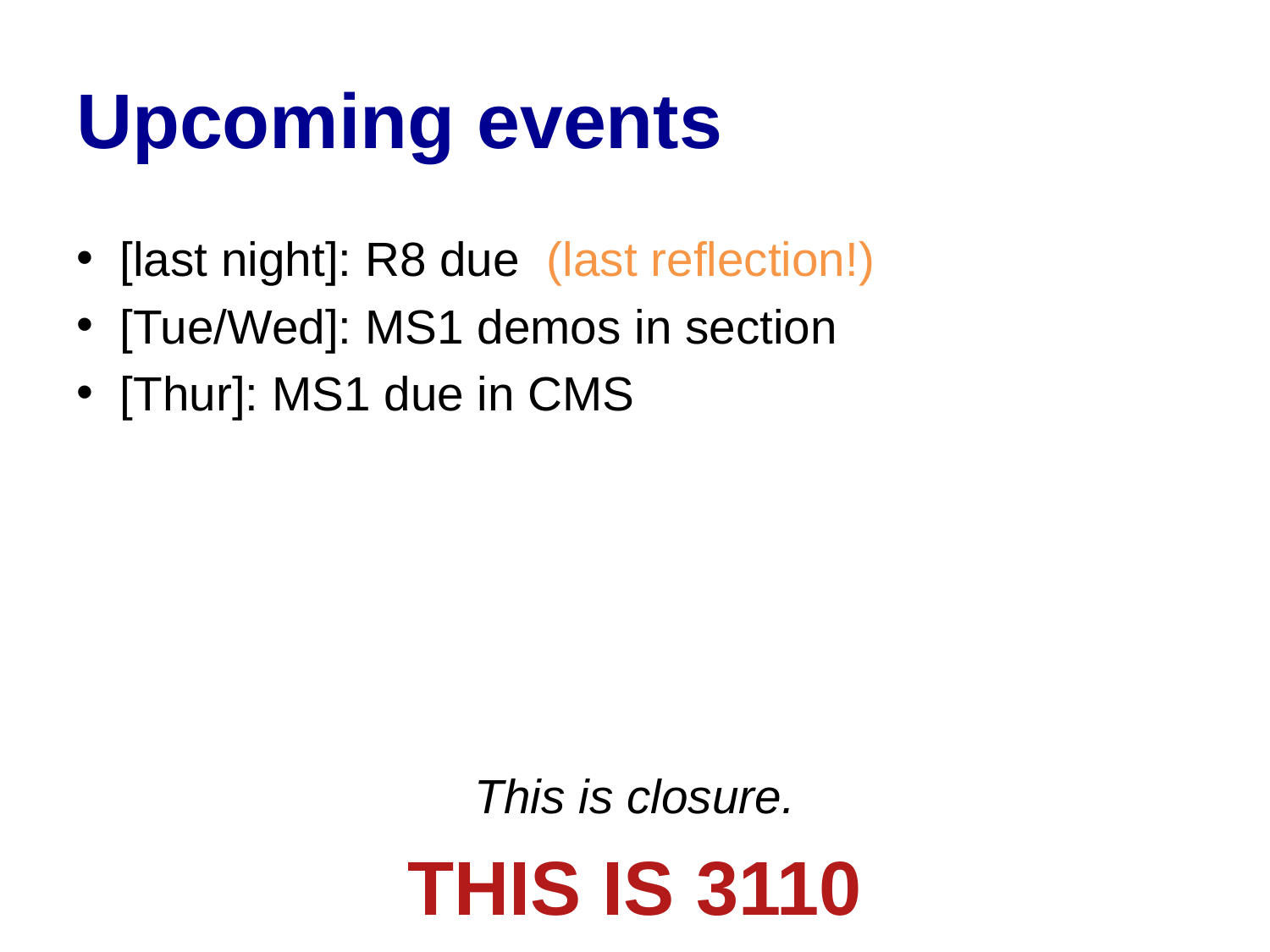

# Upcoming events
[last night]: R8 due  (last reflection!)
[Tue/Wed]: MS1 demos in section
[Thur]: MS1 due in CMS

This is closure.
THIS IS 3110